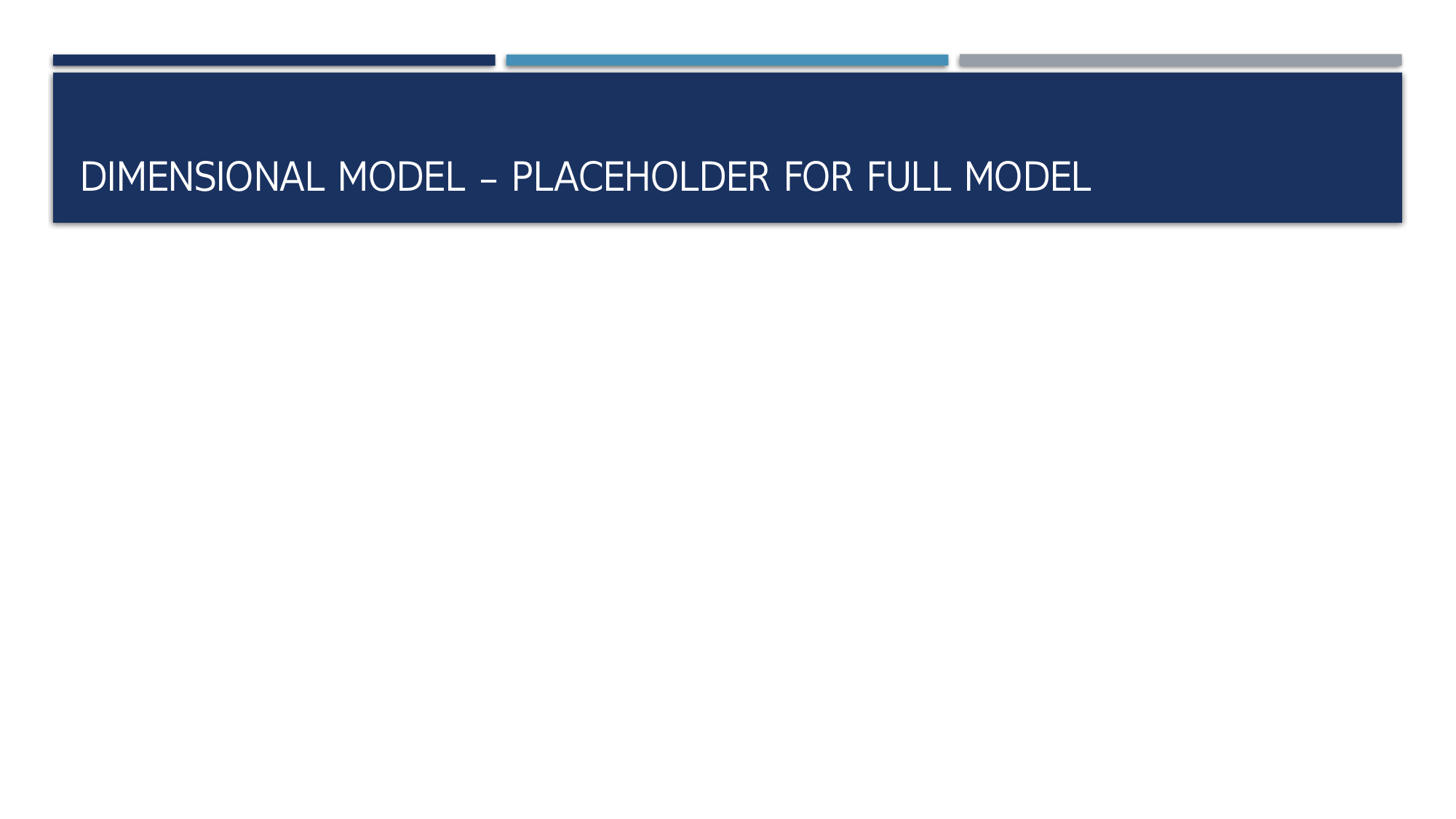

# Dimensional model – placeholder for full model